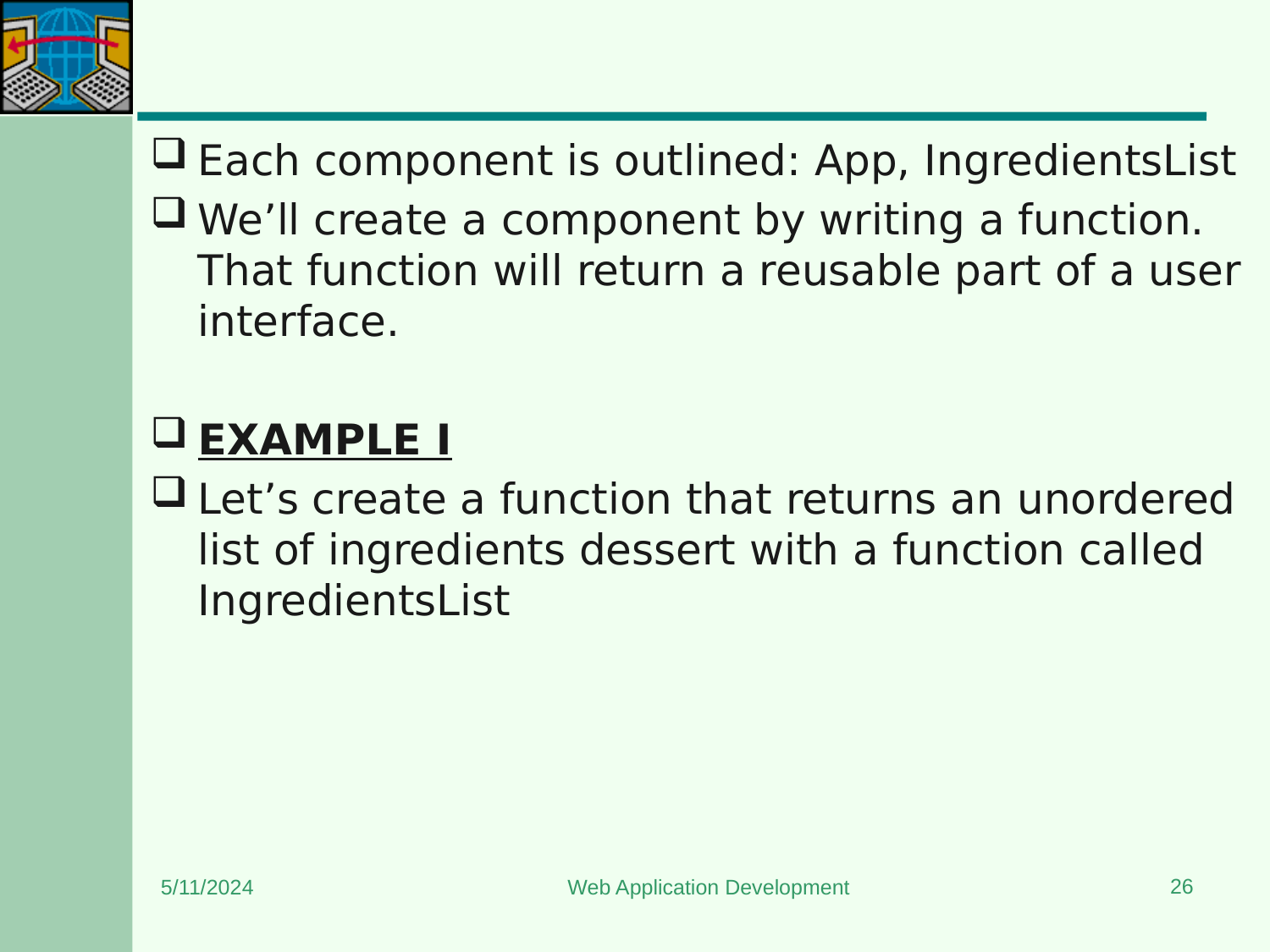

#
Each component is outlined: App, IngredientsList
We’ll create a component by writing a function. That function will return a reusable part of a user interface.

EXAMPLE I
Let’s create a function that returns an unordered list of ingredients dessert with a function called IngredientsList
26
5/11/2024
Web Application Development